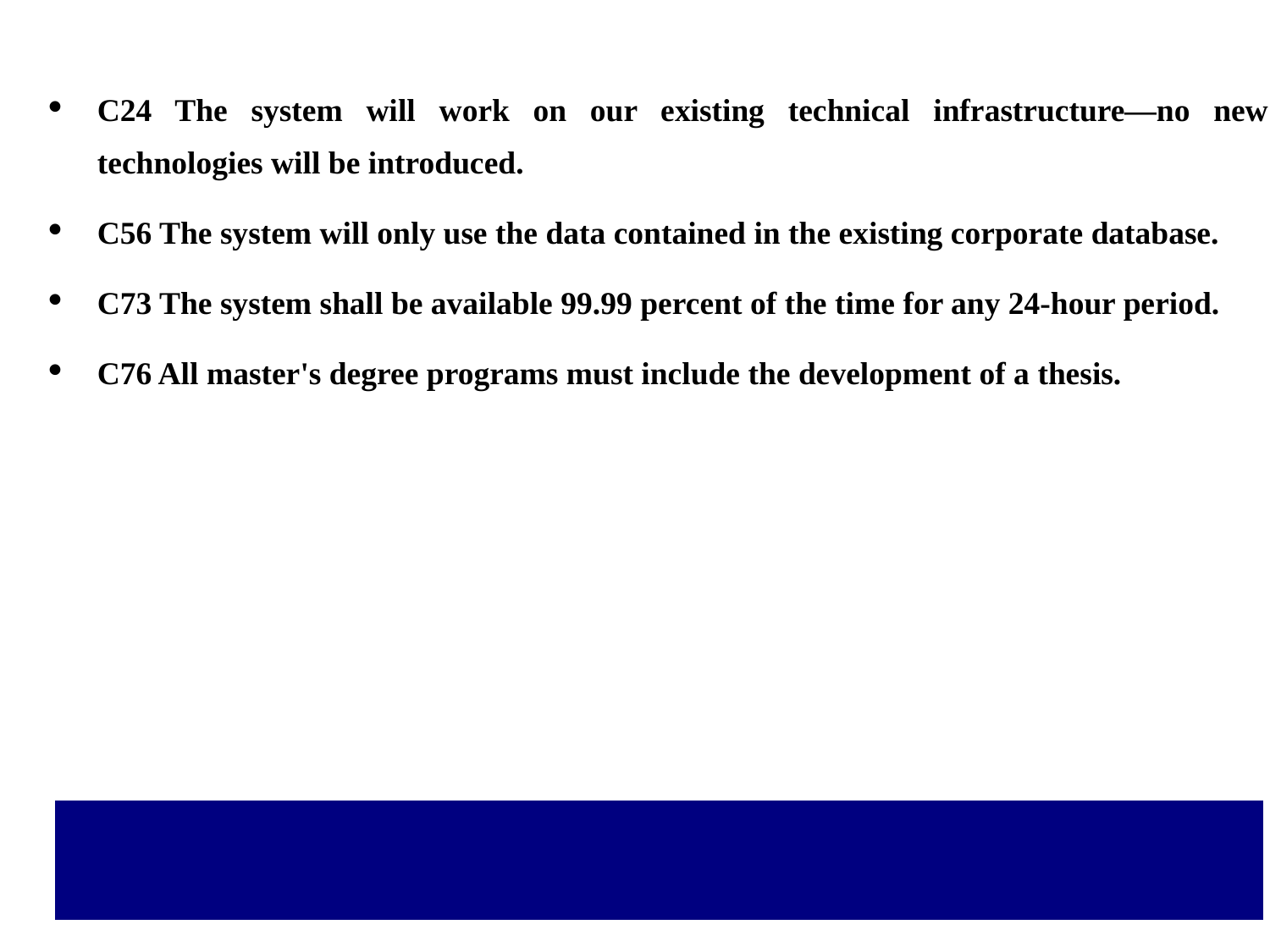

| C24 The system will work on our existing technical infrastructure—no new technologies will be introduced. C56 The system will only use the data contained in the existing corporate database. C73 The system shall be available 99.99 percent of the time for any 24-hour period. C76 All master's degree programs must include the development of a thesis. |  |  |
| --- | --- | --- |
|  |  |  |
44